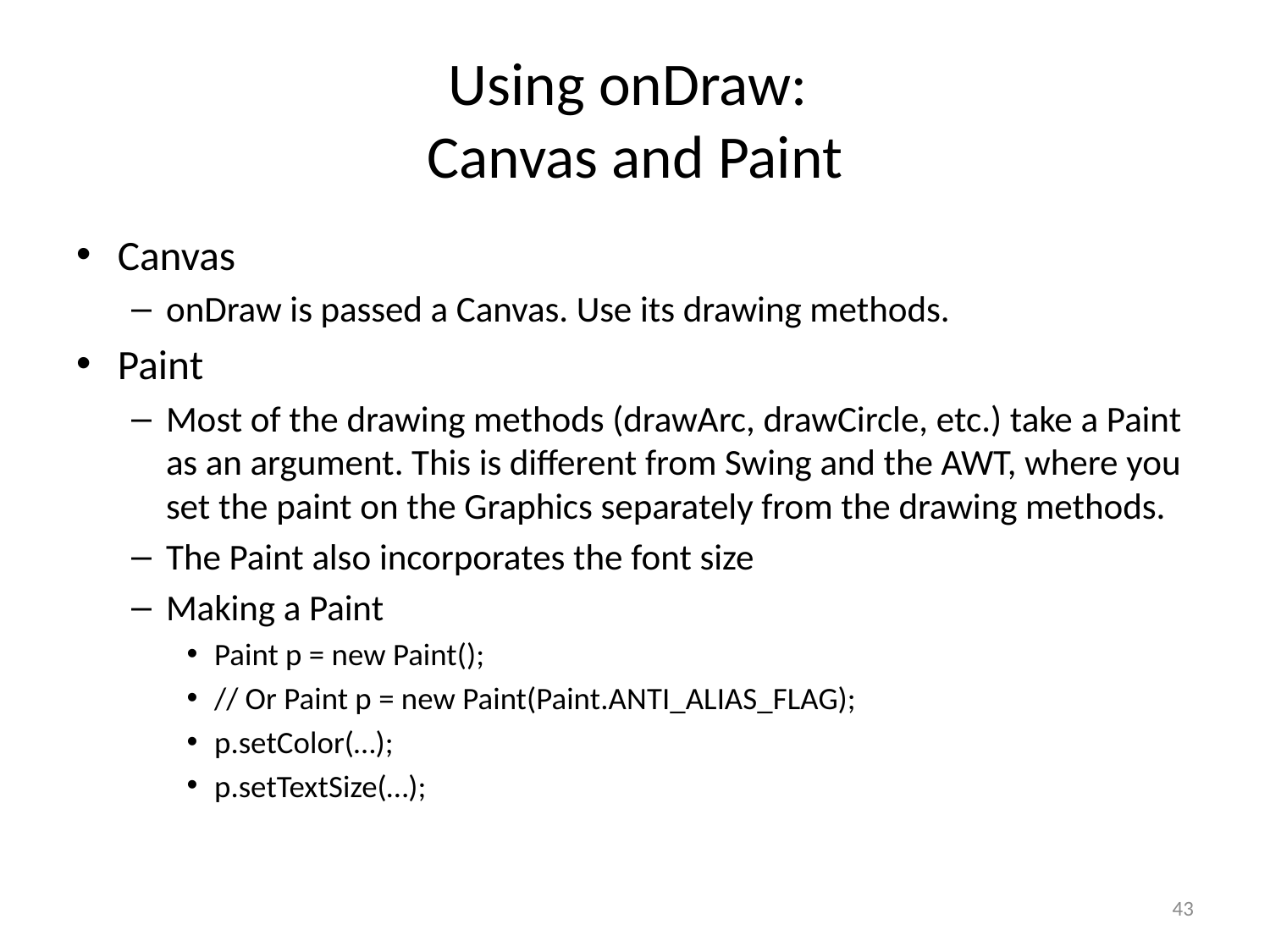

# Using onDraw: Canvas and Paint
Canvas
onDraw is passed a Canvas. Use its drawing methods.
Paint
Most of the drawing methods (drawArc, drawCircle, etc.) take a Paint as an argument. This is different from Swing and the AWT, where you set the paint on the Graphics separately from the drawing methods.
The Paint also incorporates the font size
Making a Paint
Paint p = new Paint();
// Or Paint p = new Paint(Paint.ANTI_ALIAS_FLAG);
p.setColor(…);
p.setTextSize(…);
43